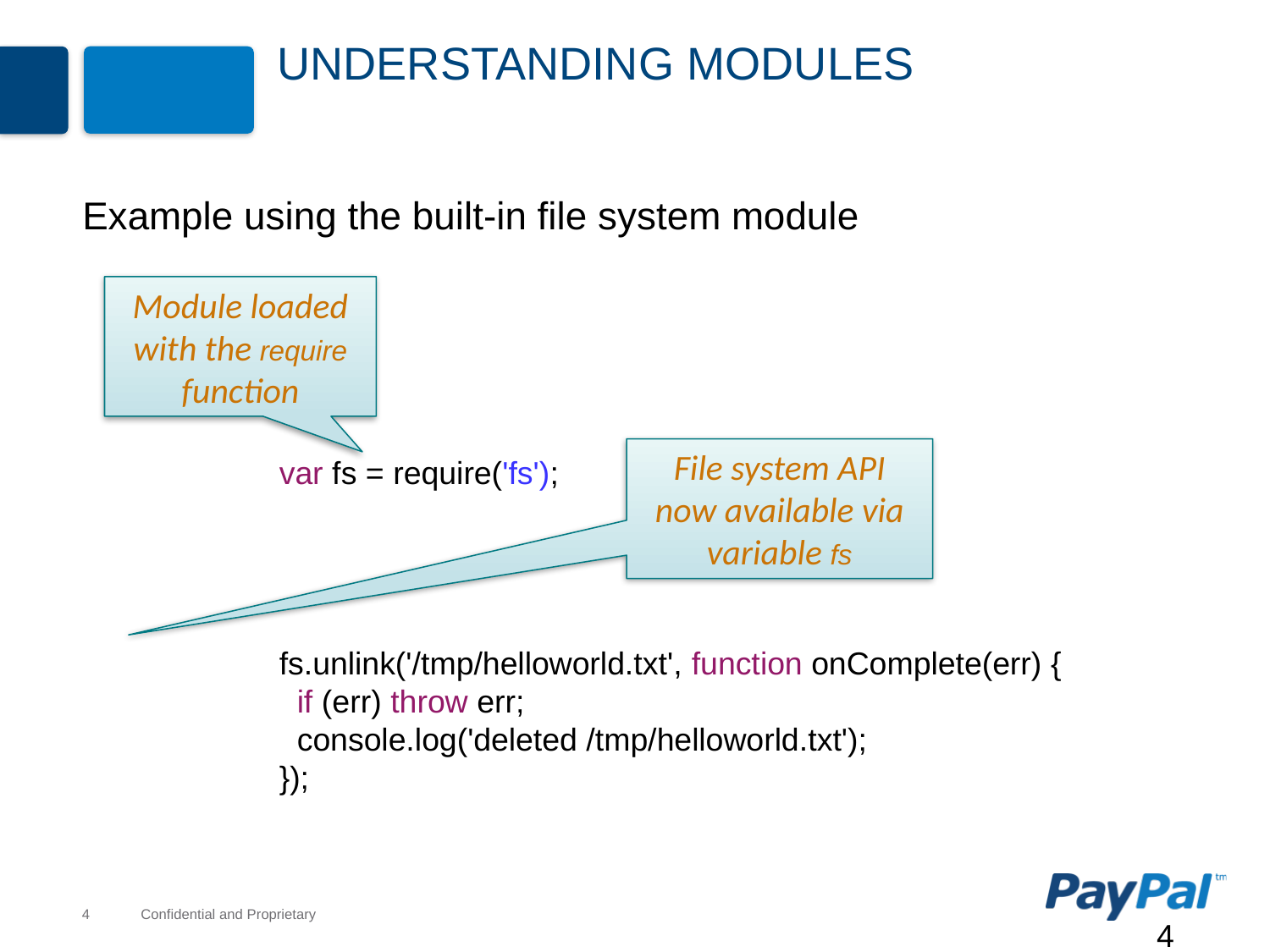

# Understanding Modules
Example using the built-in file system module
Module loaded with the require function
File system API now available via variable fs
var fs = require('fs');

fs.unlink('/tmp/helloworld.txt', function onComplete(err) {
  if (err) throw err;
  console.log('deleted /tmp/helloworld.txt');
});
4